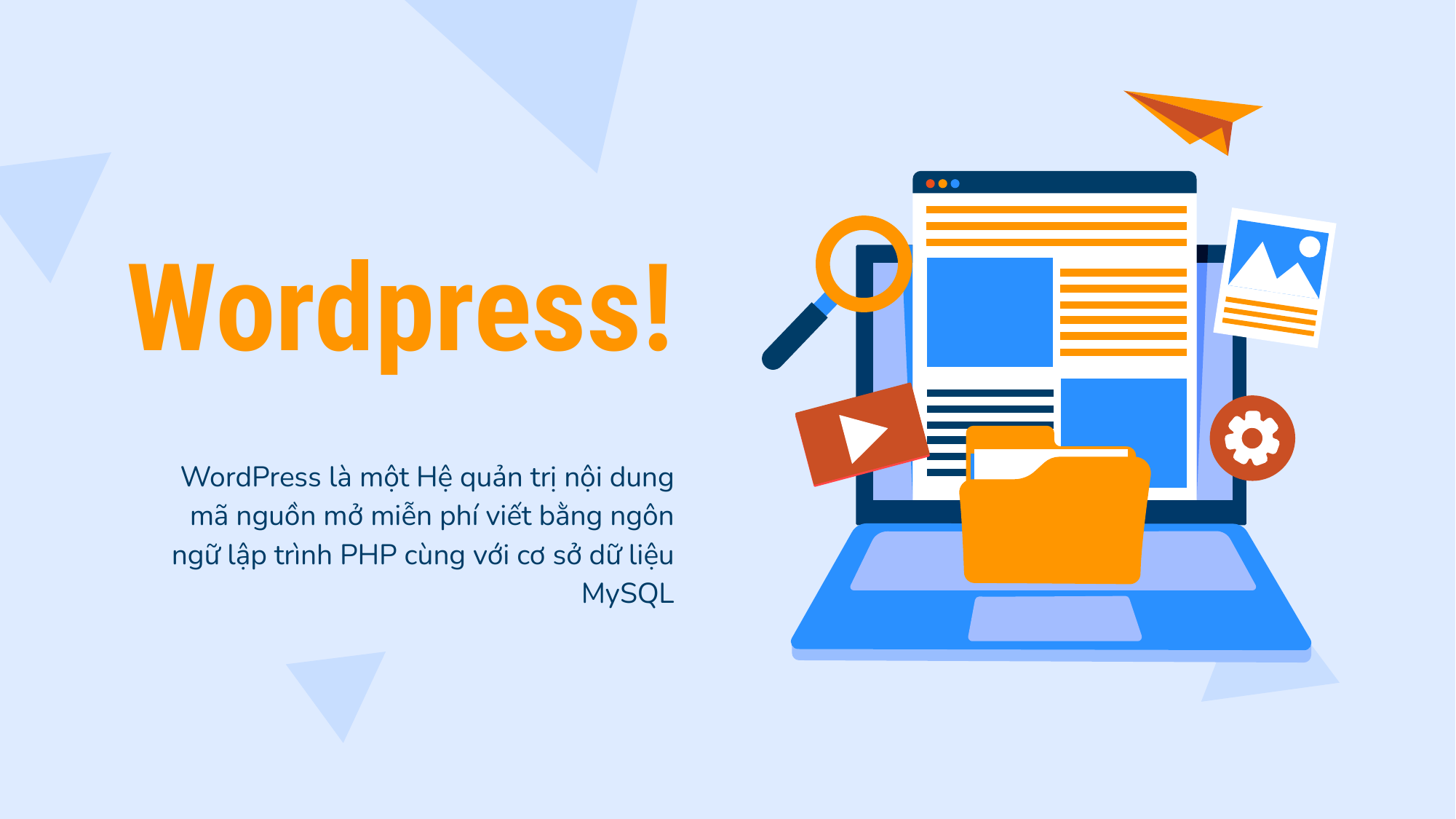

# Wordpress!
WordPress là một Hệ quản trị nội dung mã nguồn mở miễn phí viết bằng ngôn ngữ lập trình PHP cùng với cơ sở dữ liệu MySQL